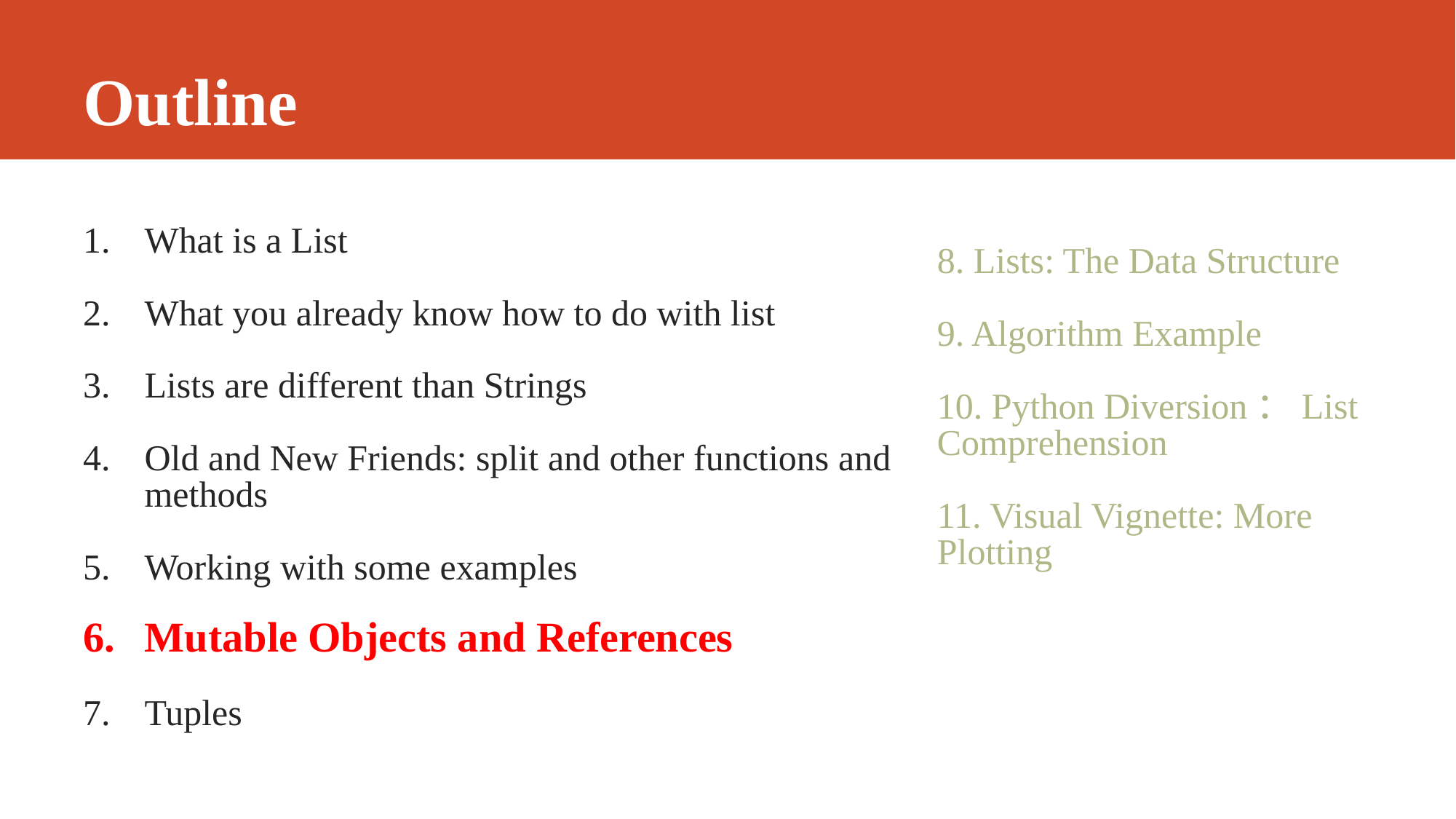

# Outline
What is a List
What you already know how to do with list
Lists are different than Strings
Old and New Friends: split and other functions and methods
Working with some examples
Mutable Objects and References
Tuples

8. Lists: The Data Structure
9. Algorithm Example
10. Python Diversion：List Comprehension
11. Visual Vignette: More Plotting